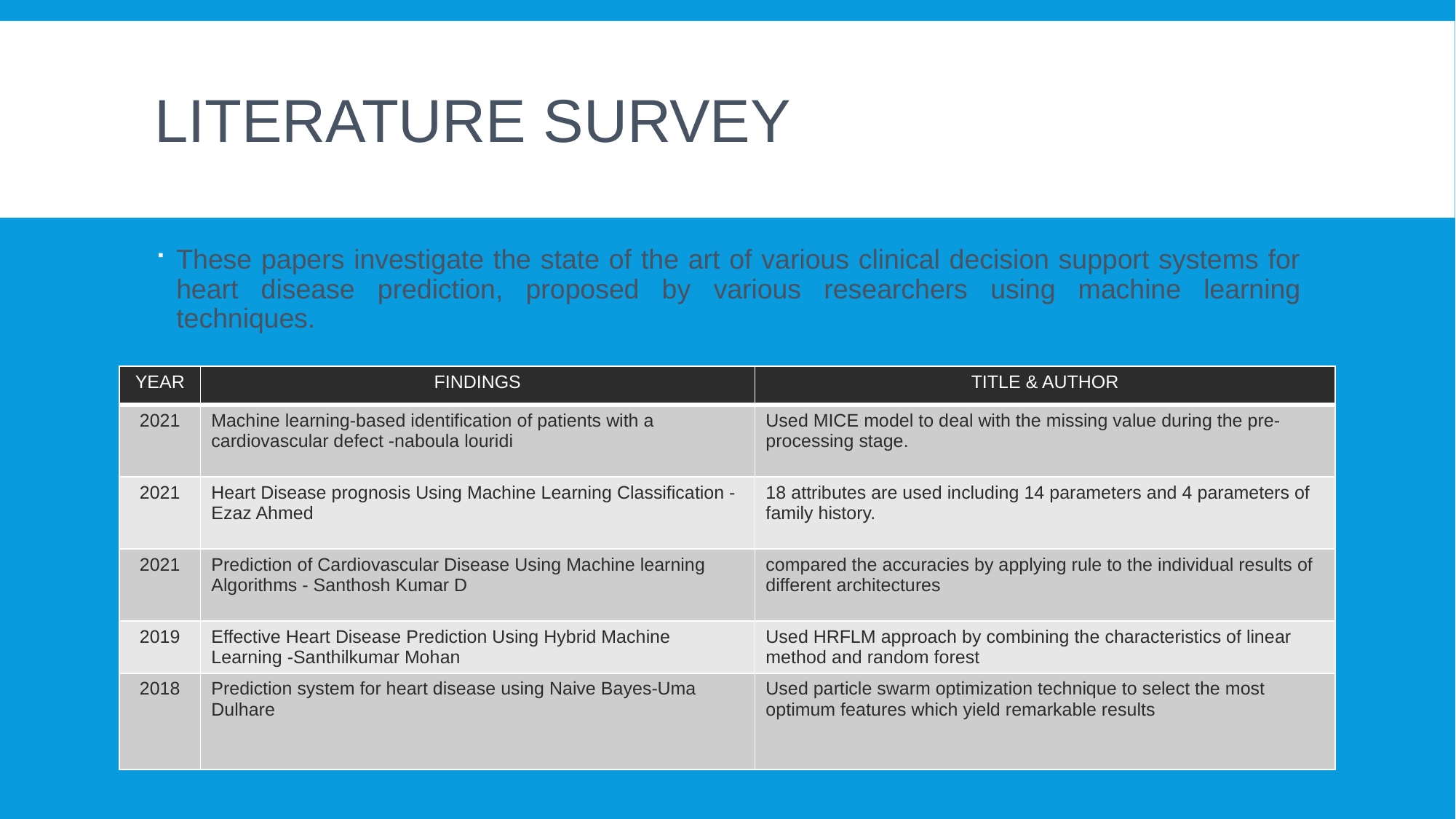

# Literature Survey
These papers investigate the state of the art of various clinical decision support systems for heart disease prediction, proposed by various researchers using machine learning techniques.
| YEAR | FINDINGS | TITLE & AUTHOR |
| --- | --- | --- |
| 2021 | Machine learning-based identification of patients with a cardiovascular defect -naboula louridi | Used MICE model to deal with the missing value during the pre-processing stage. |
| 2021 | Heart Disease prognosis Using Machine Learning Classification -Ezaz Ahmed | 18 attributes are used including 14 parameters and 4 parameters of family history. |
| 2021 | Prediction of Cardiovascular Disease Using Machine learning Algorithms - Santhosh Kumar D | compared the accuracies by applying rule to the individual results of different architectures |
| 2019 | Effective Heart Disease Prediction Using Hybrid Machine Learning -Santhilkumar Mohan | Used HRFLM approach by combining the characteristics of linear method and random forest |
| 2018 | Prediction system for heart disease using Naive Bayes-Uma Dulhare | Used particle swarm optimization technique to select the most optimum features which yield remarkable results |